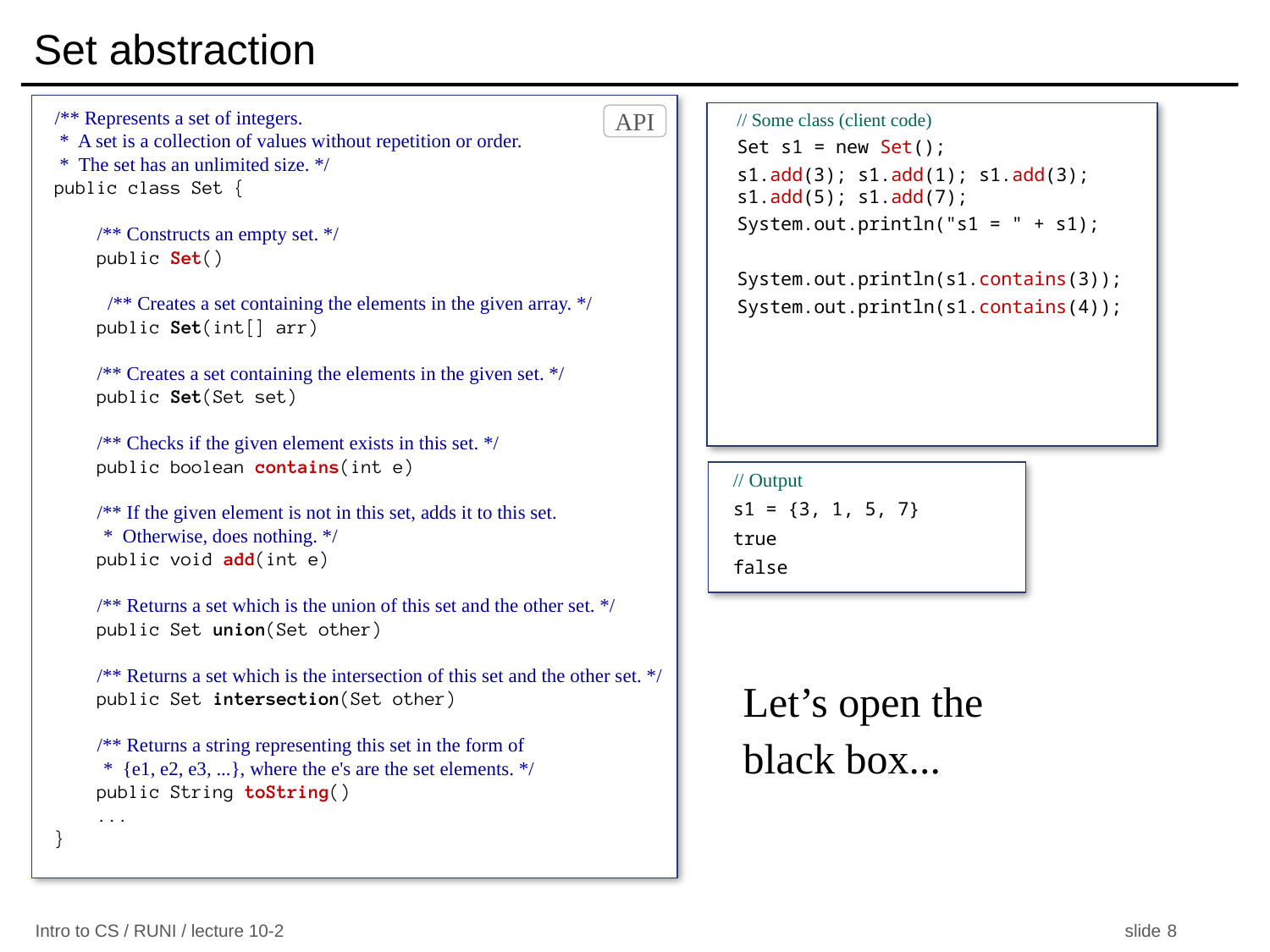

# Set abstraction
/** Represents a set of integers.
 *  A set is a collection of values without repetition or order.
 *  The set has an unlimited size. */
public class Set {

    /** Constructs an empty set. */
    public Set()

     /** Creates a set containing the elements in the given array. */
    public Set(int[] arr)

    /** Creates a set containing the elements in the given set. */
    public Set(Set set)

    /** Checks if the given element exists in this set. */
    public boolean contains(int e)

    /** If the given element is not in this set, adds it to this set.
          *  Otherwise, does nothing. */
    public void add(int e)

    /** Returns a set which is the union of this set and the other set. */
    public Set union(Set other)

    /** Returns a set which is the intersection of this set and the other set. */
    public Set intersection(Set other)

    /** Returns a string representing this set in the form of
          *  {e1, e2, e3, ...}, where the e's are the set elements. */
    public String toString()
    ...
}
// Some class (client code)
Set s1 = new Set();
s1.add(3); s1.add(1); s1.add(3); s1.add(5); s1.add(7);
System.out.println("s1 = " + s1);

System.out.println(s1.contains(3));
System.out.println(s1.contains(4));

API
// Output
s1 = {3, 1, 5, 7}
true
false

Let’s open the
black box...